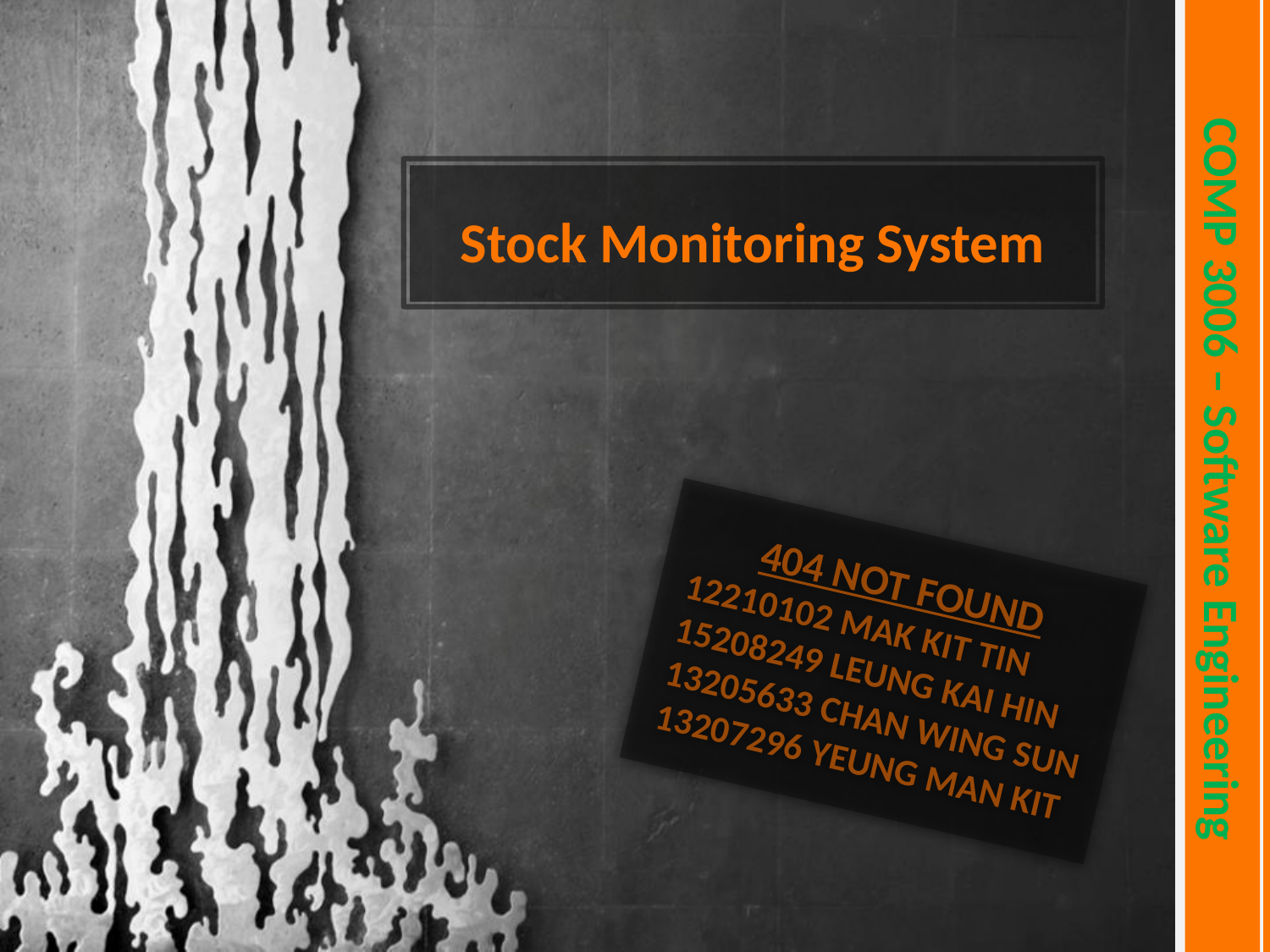

COMP 3006 – Software Engineering
Stock Monitoring System
404 NOT FOUND
12210102 MAK KIT TIN
15208249 LEUNG KAI HIN
13205633 CHAN WING SUN
13207296 YEUNG MAN KIT